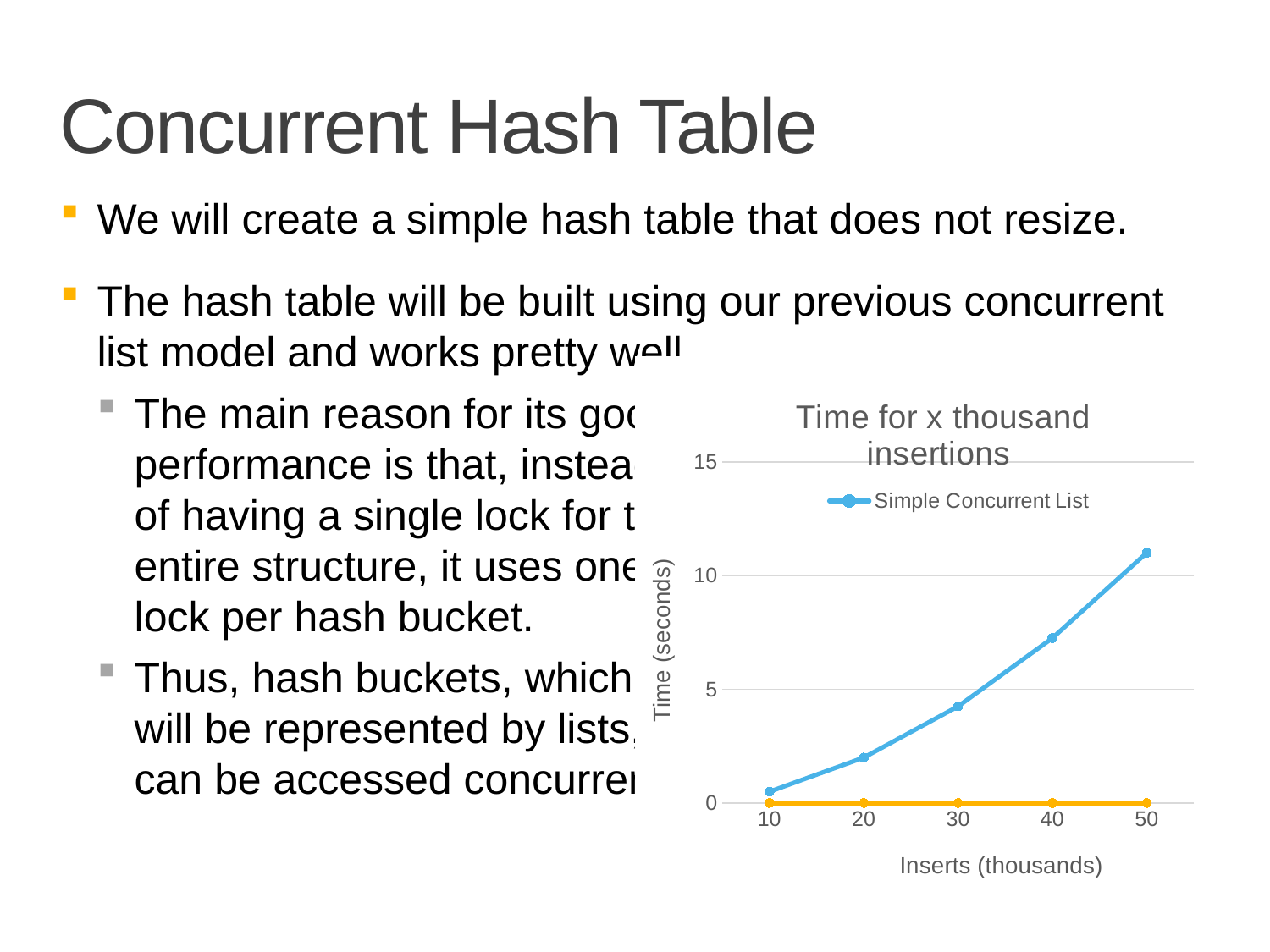

# Concurrent Hash Table
We will create a simple hash table that does not resize.
The hash table will be built using our previous concurrent list model and works pretty well.
The main reason for its good
performance is that, instead
of having a single lock for the
entire structure, it uses one
lock per hash bucket.
Thus, hash buckets, which
will be represented by lists,
can be accessed concurrently.

### Chart: Time for x thousand insertions

| Category | Simple Concurrent List | Concurrent Hash Table |
|---|---|---|
| 10 | 0.5 | 0.0 |
| 20 | 2.0 | 0.0 |
| 30 | 4.25 | 0.0 |
| 40 | 7.25 | 0.0 |
| 50 | 11.0 | 0.0 |